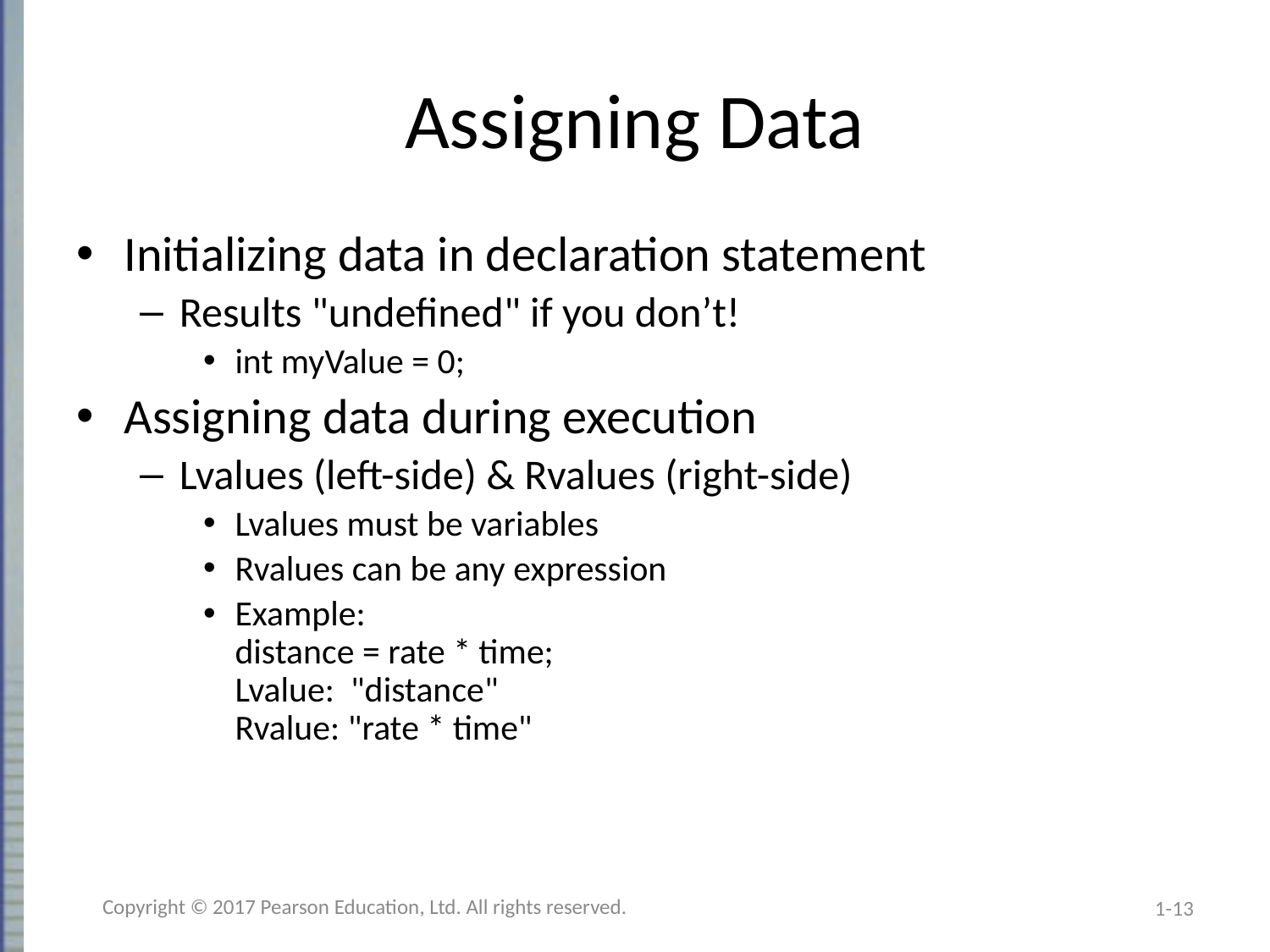

# Assigning Data
Initializing data in declaration statement
Results "undefined" if you don’t!
int myValue = 0;
Assigning data during execution
Lvalues (left-side) & Rvalues (right-side)
Lvalues must be variables
Rvalues can be any expression
Example:
distance = rate * time;
Lvalue:  "distance"
Rvalue: "rate * time"
Copyright © 2017 Pearson Education, Ltd. All rights reserved.
1-13